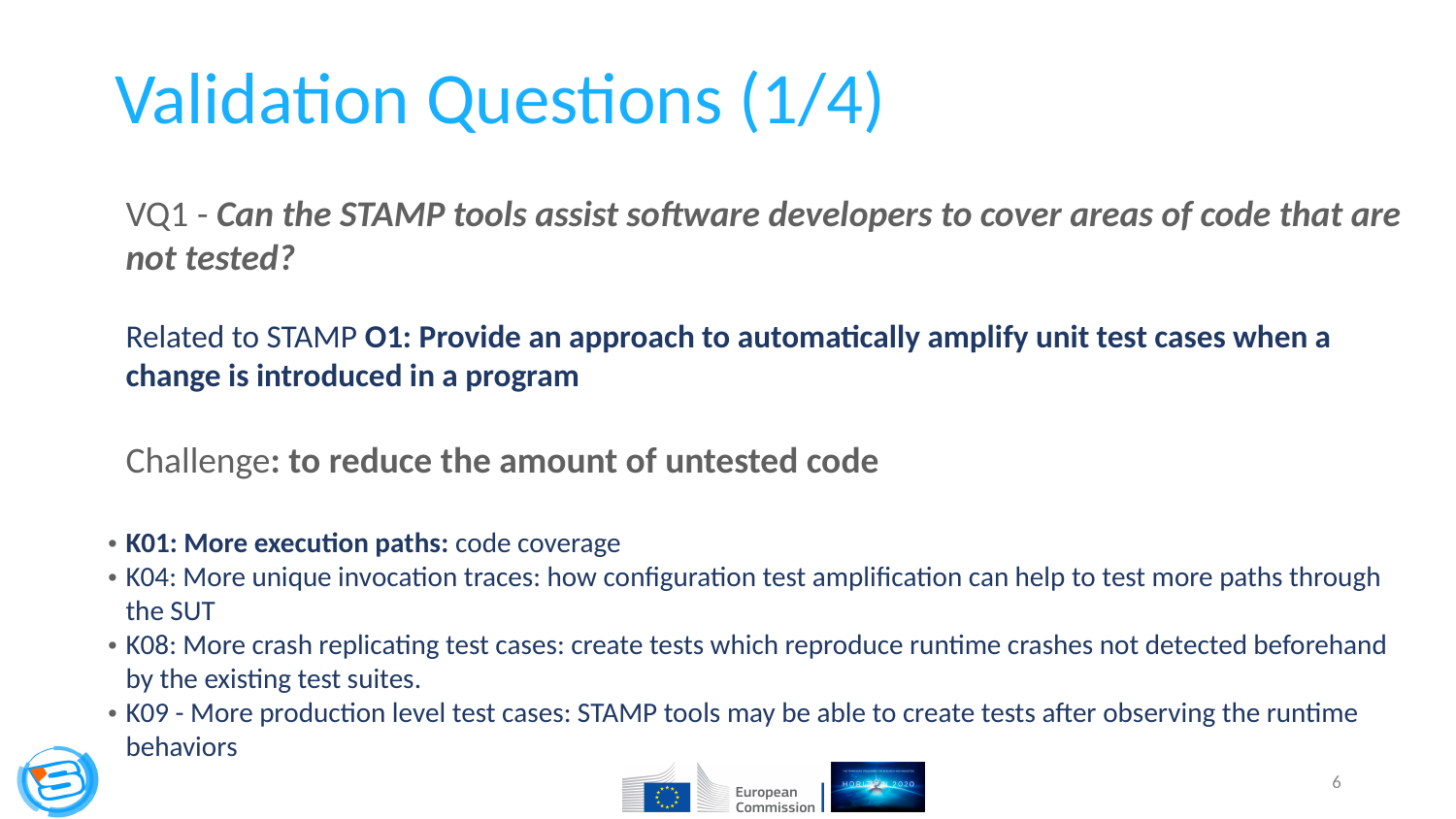

# Validation Questions (1/4)
VQ1 - Can the STAMP tools assist software developers to cover areas of code that are not tested?

Related to STAMP O1: Provide an approach to automatically amplify unit test cases when a change is introduced in a program

Challenge: to reduce the amount of untested code

K01: More execution paths: code coverage
K04: More unique invocation traces: how configuration test amplification can help to test more paths through the SUT
K08: More crash replicating test cases: create tests which reproduce runtime crashes not detected beforehand by the existing test suites.
K09 - More production level test cases: STAMP tools may be able to create tests after observing the runtime behaviors

6